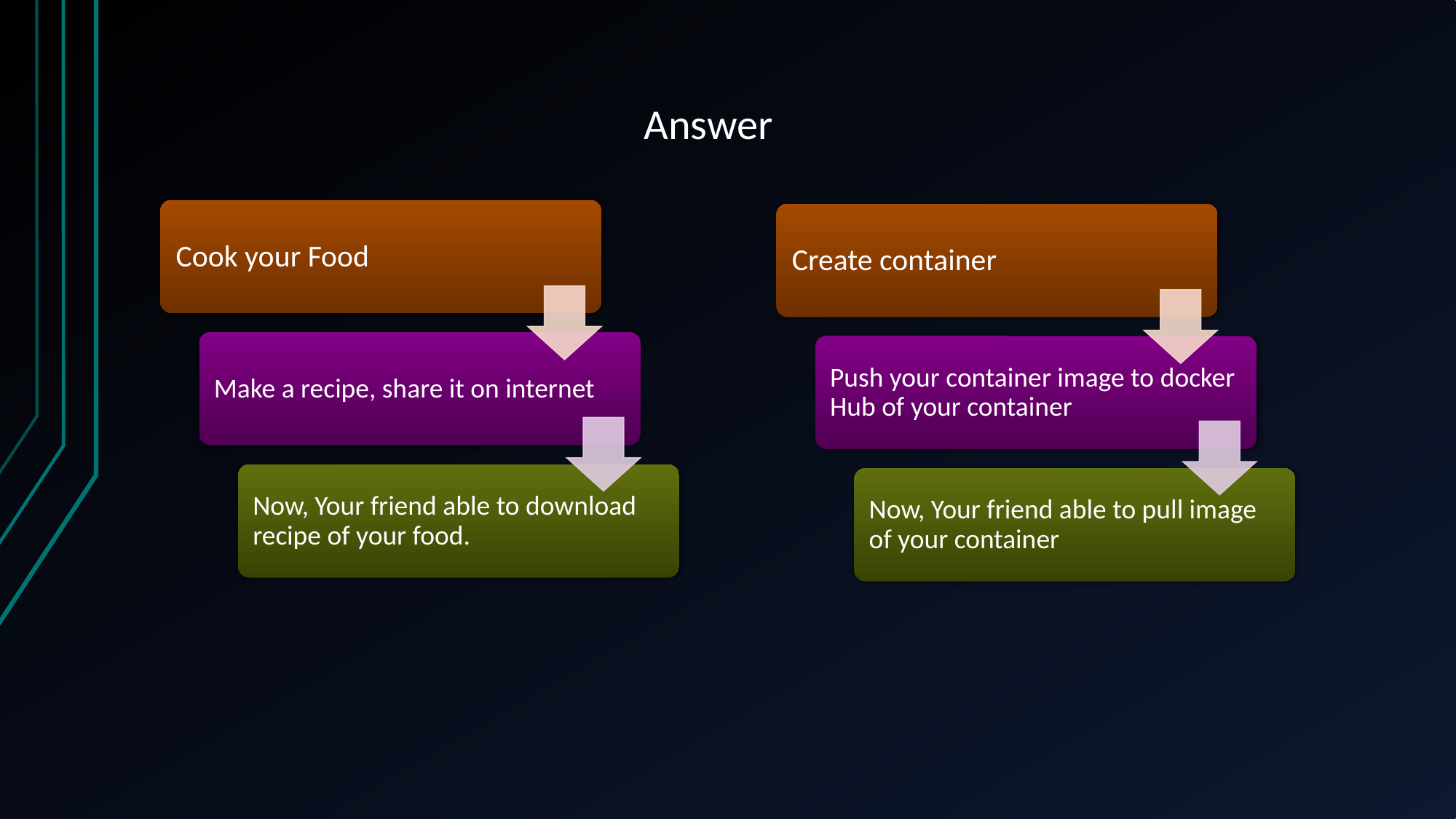

Answer
Cook your Food
Make a recipe, share it on internet
Now, Your friend able to download recipe of your food.

Create container
Push your container image to docker Hub of your container
Now, Your friend able to pull image of your container